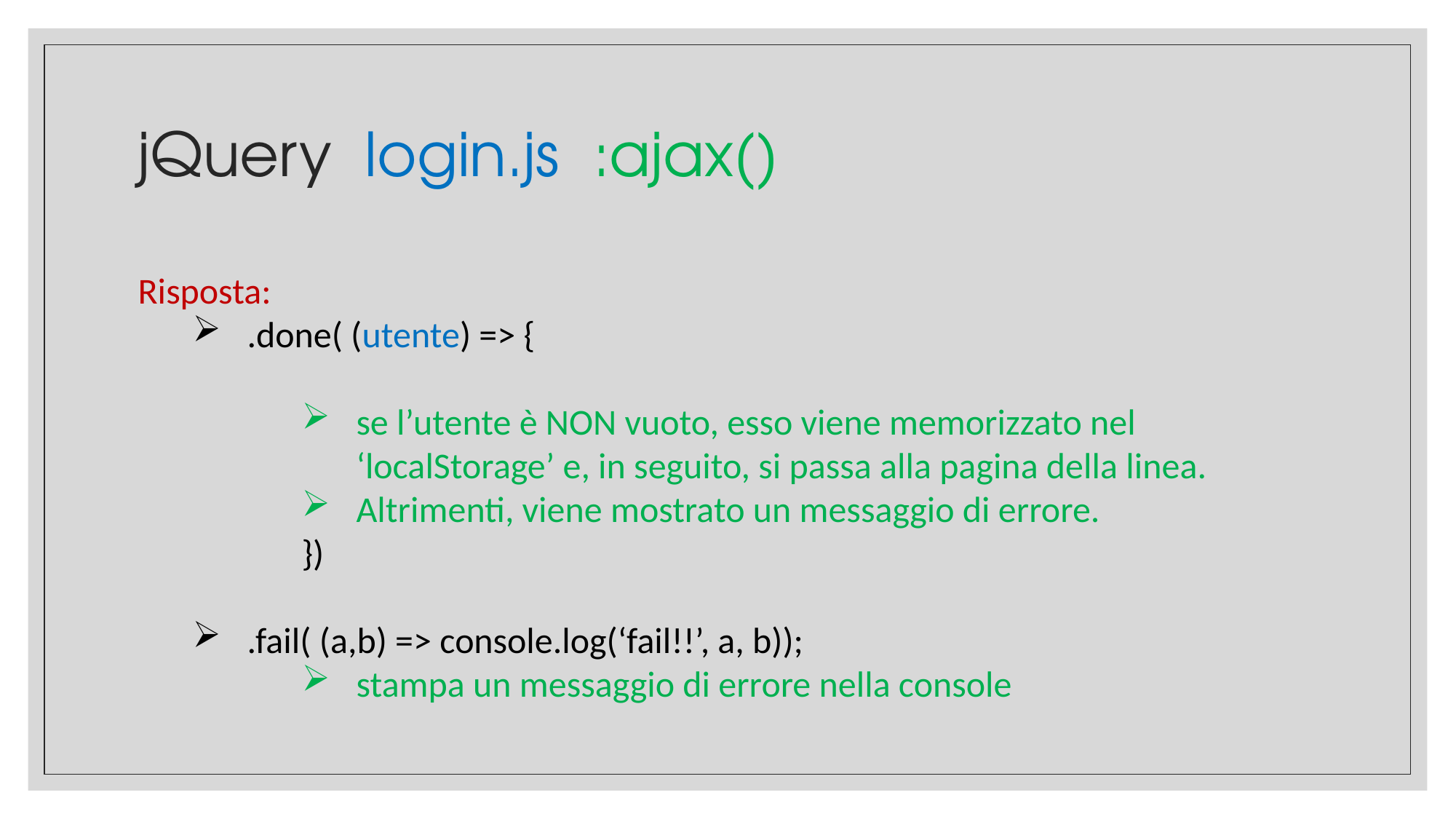

# jQuery  login.js  :ajax()
Risposta:
.done( (utente) => {

se l’utente è NON vuoto, esso viene memorizzato nel ‘localStorage’ e, in seguito, si passa alla pagina della linea.
Altrimenti, viene mostrato un messaggio di errore.
	})

.fail( (a,b) => console.log(‘fail!!’, a, b));
stampa un messaggio di errore nella console